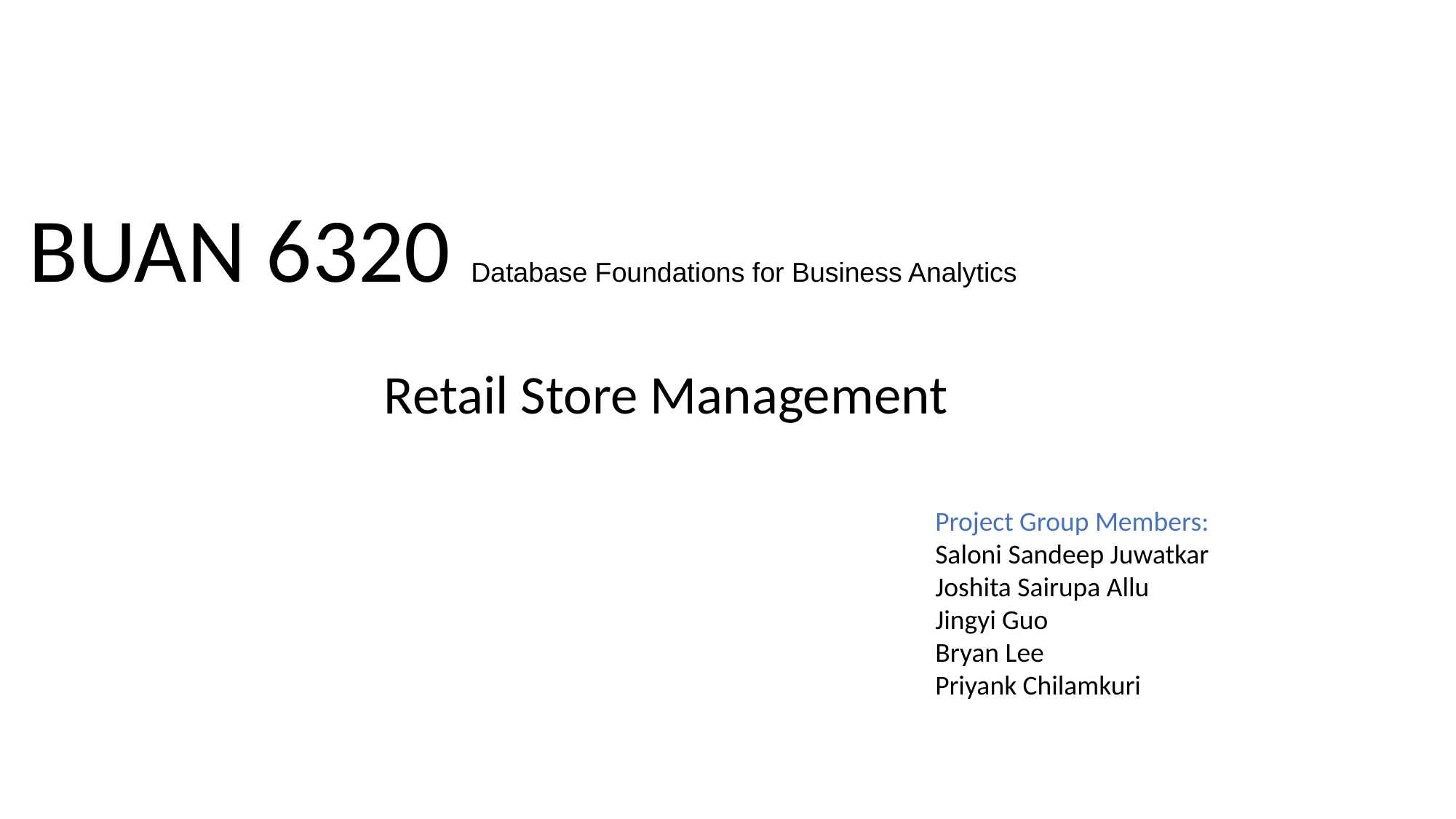

# BUAN 6320 Database Foundations for Business Analytics
Retail Store Management
Project Group Members:
Saloni Sandeep Juwatkar
Joshita Sairupa Allu
Jingyi Guo
Bryan Lee
Priyank Chilamkuri